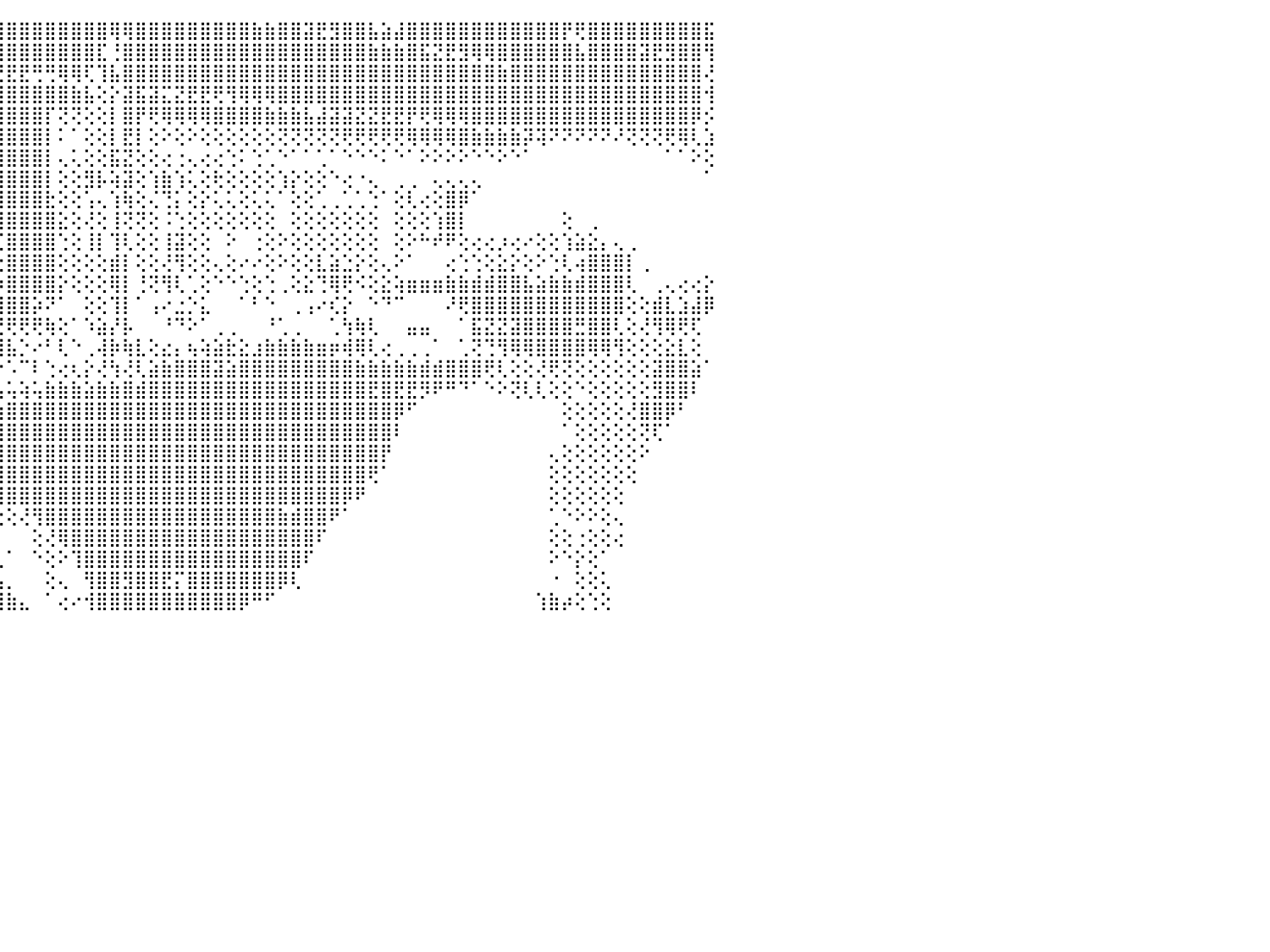

⣿⣿⣿⣿⣿⣿⣿⣿⣿⣿⣿⢿⢟⢝⣧⣇⢅⣿⢱⢕⢕⢸⣵⢅⢸⣯⣟⣰⣼⢟⢙⣡⣱⣷⣿⣿⣿⣿⣿⣿⣿⣿⣿⣿⣿⣿⣿⣿⣿⣿⣿⣿⣿⢿⢿⣿⣿⣿⣿⣿⣿⣿⣿⣿⣷⣷⣿⣿⣽⣟⣻⣿⣿⣧⣵⣼⣿⣿⣿⣿⣿⣿⣿⣿⣿⣿⣿⣿⡟⢟⣿⣿⣿⣿⣿⣿⣿⣿⣿⣯⠀
⢿⣿⣿⣿⣿⣿⣿⣿⣿⡏⢕⠕⢸⡕⣿⡿⢵⣿⢸⢑⢕⢕⣿⡧⢼⣟⣯⣵⢜⣾⣧⣿⣿⣿⣿⣿⣿⣿⣿⣿⣿⣿⣿⣿⣿⣿⣿⣿⣿⣿⣿⣿⣏⢘⣿⣿⣿⣿⣿⣿⣿⣿⣿⣿⣿⣿⣿⣿⣿⣿⣿⣿⣿⣷⣷⣷⣿⣯⣝⣟⣻⢿⢿⣿⣿⣿⣿⣿⣿⣧⣿⣿⣿⣿⣽⣟⣻⣿⣿⢻⠀
⣿⣿⣿⣿⣿⣿⣼⣿⣿⣷⢔⢕⢸⢏⣿⣇⢕⣿⡸⠜⢂⣹⣷⣷⣿⣻⣿⣿⢱⣿⢿⣿⣼⣿⣿⣿⣿⢿⢟⡟⢯⠝⢗⢙⢝⣟⣟⢛⢛⢿⢿⢏⢹⣧⣿⣿⣿⣿⣿⣿⣿⣿⣿⣿⣿⣿⣿⣿⣿⣿⣿⣿⣿⣿⣿⣿⣿⣿⣿⣿⣿⣿⣿⣷⣿⣿⣿⣿⣿⣿⣿⣿⣿⣿⣿⣿⣿⣿⣿⢜⠀
⣿⣿⣿⣿⣿⣿⣿⣿⣿⣿⣿⢘⢸⣧⣸⣟⣎⢱⣶⣻⣿⣿⣿⣿⣿⣿⣿⣧⣼⣿⢹⢿⡟⢿⠟⠗⢘⢅⢅⢄⢔⢕⣕⣧⣽⣿⣿⣿⣿⣿⣷⣧⢕⡕⣽⣯⣽⣍⣝⣟⣟⢟⢻⢿⢿⢿⣿⣿⣿⣿⣿⣿⣿⣿⣿⣿⣿⣿⣿⣿⣿⣿⣿⣿⣿⣿⣿⣿⣿⣿⣿⣿⣿⣿⣿⣿⣿⣿⣿⢺⠀
⣿⣿⣿⣿⣿⣿⢻⣿⣿⡼⢟⣎⣽⣷⡇⢹⡇⠜⣺⣿⣿⣿⣿⣿⢿⡟⢻⠏⢕⢑⢅⢅⢔⢔⢕⢕⢕⠕⢅⠕⢑⠝⣿⣿⣿⣿⣿⣿⡏⢝⢝⢕⢕⡇⣿⡟⢟⢿⢿⢿⢿⣿⣿⣿⣿⣷⣷⣷⣧⣼⣽⣽⣝⣝⣟⣟⡟⢟⢿⢿⢿⣿⣿⣿⣿⣿⣿⣿⣿⣿⣿⣿⣿⣿⣿⣿⣿⣿⡿⡪⠀
⢧⡿⢻⢿⢝⢕⢕⢜⣿⣿⣿⣿⣿⣿⢑⠸⣃⢧⢟⢟⠏⢝⢙⢅⢅⢔⢕⢕⢕⢕⢕⢑⢕⢕⢕⢔⢔⢔⢀⠀⠀⠁⣿⣿⣿⣿⣿⣿⡇⠅⠁⢕⢕⡇⣟⡇⢕⠕⢕⠕⢕⢕⢕⢕⢕⢕⢝⢝⢝⢝⢝⢟⢟⢟⢟⢟⢿⢿⢿⢿⣿⣷⣷⣷⣷⡽⢽⠝⠝⠝⠝⠝⠜⢝⢝⢝⢟⢿⢇⣱⠀
⢕⢕⢕⢕⢕⢅⢕⢕⢹⣿⣿⢿⢟⠏⢙⢑⢅⢅⢔⢕⢕⢕⢑⢕⢕⢕⢕⢔⢄⢄⢕⠑⠑⠑⠑⠑⠑⠑⠀⠀⠀⠀⢻⣿⣿⣿⣿⣿⡇⢄⢅⢕⢕⣯⣝⢕⢕⢔⢐⢄⢔⢔⢑⠅⢑⢁⠑⠁⠁⢁⠁⠑⠑⠑⠅⠑⠁⠕⠕⠕⠕⠑⠑⠕⠑⠁⠀⠀⠀⠀⠀⠀⠀⠀⠀⠀⠁⠁⠕⢕⠀
⢕⢕⠕⢕⠕⠄⢅⢑⢕⢄⢕⢔⢕⢕⢕⢕⢅⠁⠀⠐⠑⠑⠑⠁⠁⢕⢕⣕⢕⢕⠀⠀⠀⠀⢀⢀⠀⢕⠀⢄⠀⣰⣾⣿⣿⣿⣿⣿⡇⢕⢕⣻⡧⢵⣽⢕⢱⣷⢱⢅⢕⢗⢕⢕⢕⢕⢱⡕⢕⢕⠑⢔⠐⢄⠀⢀⢀⠀⢄⢄⢄⢄⠀⠀⠀⠀⠀⠀⠀⠀⠀⠀⠀⠀⠀⠀⠀⠀⠀⠁⠀
⢇⡑⢀⢄⢠⠄⢐⠐⢕⢅⠀⢅⢅⢅⢅⢕⢕⢕⠄⠀⠀⠀⢄⢠⢄⠵⢜⣿⡷⢕⠀⢔⠕⠔⠕⠱⠔⠕⢕⢕⢐⢘⢻⣿⣿⣿⣿⣿⣗⢕⢕⢡⢄⢱⢷⢕⢌⢙⡅⢕⡕⢅⢅⢕⢅⢅⠁⢕⢕⢁⢀⢁⢁⢑⠁⢕⢇⢔⢕⣿⡿⠁⠀⠀⠀⠀⠀⠀⠀⠀⠀⠀⠀⠀⠀⠀⠀⠀⠀⠀⠀
⣹⣯⣹⣝⡕⢔⢕⢕⢕⢕⢕⢕⣕⢕⢕⢕⢕⢕⢕⠆⠔⢑⢕⢜⠉⢕⢁⣿⣏⢕⢄⢔⢔⢕⣿⢿⣿⡇⢕⢕⢕⢕⣿⣿⢿⣿⣿⣿⣿⣕⢕⢜⢕⢸⢝⢝⢕⠨⢑⢕⢕⢕⢕⢕⢕⢕⠀⢕⢕⢕⢕⢕⢕⢕⠀⢕⢕⢕⢱⣿⡇⠀⠀⠀⠀⠀⠀⠀⢕⠀⢀⠀⠀⠀⠀⠀⠀⠀⠀⠀⠀
⡿⢟⢟⢟⢟⢟⢕⢕⢕⢕⢕⢸⢿⢇⢇⢕⢕⢕⢕⢅⢕⢕⢕⢕⠀⢕⢕⢬⣽⡕⠕⠕⢅⠀⣿⢸⡇⢇⢕⢕⢕⠀⢟⢆⢌⣿⣿⣿⣿⢑⢕⢸⡇⢹⢇⢕⢕⢸⣽⢕⢕⠀⠕⠀⢐⢕⠕⢕⢕⢕⢕⢕⢕⢕⠀⢕⠕⠓⠞⠟⢕⢔⢔⡰⢔⠔⢕⢕⢱⣵⣕⡄⢄⢀⠀⠀⠀⠀⠀⠀⠀
⢷⠷⠾⠷⠕⢗⢑⢱⢷⢞⢙⠙⠛⠛⢻⢱⢵⢵⢵⣵⡵⠵⠵⠧⠵⠵⠕⣜⢟⢇⢕⢕⢕⢄⠙⠜⠕⠕⢕⢕⢕⠀⢰⢕⢕⣿⣿⣿⣿⢕⢕⢕⢕⣾⡇⢕⢕⢜⢻⢕⢕⢄⢕⠔⠔⢕⠕⢕⢕⣇⣵⣑⡕⢕⢄⠕⠁⠀⠀⢔⢑⢑⢕⣕⡕⢕⠕⢑⢇⢴⣿⣿⣿⡇⢀⠀⠀⠀⠀⠀⠀
⠞⠕⢀⣄⣠⣕⢕⢕⢕⢇⠕⢑⡤⠔⢕⣕⣕⣕⡵⢿⣧⡰⢔⢀⢀⢀⢀⢑⢕⢕⢕⠕⢅⣕⠕⢕⢕⢕⢕⢕⠕⠐⢱⡇⠱⣿⣿⣿⣿⡕⢕⢕⢕⢿⡇⢘⢝⢻⢇⢁⢕⠑⠑⢑⢕⢑⢀⢕⣕⢙⢿⢟⠪⢕⣕⢵⣶⣶⣶⣷⣷⣾⣾⣿⣿⣧⣵⣷⣷⣾⣿⣿⣿⢇⠀⢀⢄⢔⢔⡕⠀
⠀⠀⠀⠅⠍⢅⢀⠠⢄⡕⢄⢾⣿⣿⣿⣿⣿⣿⣿⣷⣾⣷⣾⣿⣷⣿⣷⣶⣷⢕⢕⡄⡸⡿⡇⠑⢑⢑⠑⠑⠄⢀⢜⣯⣸⣿⣿⡵⠝⠁⠀⢕⢕⢹⡇⠁⢠⠔⣐⡑⣅⠀⠀⠁⠃⠑⠀⢀⢠⠔⢎⡕⠀⠑⠙⠉⠀⠀⠀⠜⢟⣿⣿⣿⣿⣿⣿⣿⣿⣿⣿⣿⣿⢕⢕⣾⣇⣱⣼⡿⠀
⣀⡀⢐⢀⢔⠑⢑⢕⠑⠑⠁⠀⢻⢿⢿⢟⠀⠹⠿⠿⢿⢿⠿⠿⠿⠿⠿⠿⠿⢕⢕⠀⠋⠉⢱⠅⠑⠚⠀⠀⠄⠀⠕⠝⢝⢟⢟⢟⢷⢕⠁⠱⣵⡜⡧⠀⠀⠘⠙⠕⠁⢀⢀⠀⠀⠘⢁⢀⠀⠀⢁⢳⢷⢇⠀⠀⣤⣤⠀⠀⠁⣯⣝⣝⣽⣿⣿⣿⣿⣛⣿⣿⢇⢕⢜⢻⢿⢟⢏⠀⠀
⢑⢔⢕⢳⢧⢴⢵⢅⢄⢄⢄⠁⠀⠄⠄⠄⠀⠀⠀⠀⠐⠀⠀⠐⢐⢐⠁⠁⢅⣕⣕⢕⢔⢔⢕⢄⢀⢐⢄⢀⢀⢅⢕⠽⢿⣧⡑⠔⠃⢇⠑⢀⢼⡷⢷⣇⢕⣔⡄⢦⢵⣵⣗⣕⣰⣷⣷⣷⣷⣶⡶⢾⢿⢇⢔⢀⢀⢀⠁⠀⢁⢝⢙⢻⢿⢿⣿⣿⣿⣿⢿⢿⢻⢕⢕⢕⣕⣇⢕⠀⠀
⢕⢕⢕⢕⢕⢕⢕⢕⢕⢕⢕⢕⢕⢕⢔⢔⢄⢄⢄⢄⢄⢄⢄⢄⢄⢄⢄⢄⢱⢽⢾⣻⣿⣿⣿⣷⣷⣿⣯⣽⣽⣝⡕⠐⠖⠡⠉⠇⢑⢔⢆⡕⢜⢳⢜⢇⣵⣷⣿⣿⣿⣽⣵⣿⣿⣿⣿⣿⣿⣿⣿⣿⣷⣷⣷⣷⣷⣾⣾⣿⣿⣿⢟⢇⢕⢕⢜⢟⢝⢕⢕⢕⢕⢕⢕⣽⣿⣿⣵⠁⠀
⣕⣑⣵⣵⣕⣑⣱⣵⣥⣥⣥⣥⣱⣵⣵⣵⣧⢵⣵⣷⣷⣷⣷⣷⣷⣷⣷⣾⣷⣾⣧⣷⣵⣶⣿⣿⣷⣾⡿⢿⢟⢝⢕⢅⢡⢥⢵⢥⣷⣷⣷⣵⣷⣷⣿⣾⣿⣿⣿⣿⣿⣿⣿⣿⣿⣿⣿⣿⣿⣿⣿⣿⣿⣟⣿⣟⣟⡻⠟⠛⠙⠁⠑⠕⢝⢇⢇⢕⢕⠑⢕⢕⢕⢕⢕⣻⣿⣿⠇⠀⠀
⣿⣿⣿⣿⣿⣿⣿⣿⣿⣿⣿⣿⣿⣿⣿⢿⠿⠿⢿⡿⡿⢿⢿⢿⣿⣿⣿⣿⣿⣿⣿⣿⣿⣿⣿⣿⣿⣿⣿⣿⣷⣷⣷⣷⣷⣿⣿⣿⣿⣿⣿⣿⣿⣿⣿⣿⣿⣿⣿⣿⣿⣿⣿⣿⣿⣿⣿⣿⣿⣿⣿⣿⣿⣿⣿⡿⠋⠀⠀⠀⠀⠀⠀⠀⠀⠀⠀⠀⢕⢕⢕⢕⢕⢜⣿⣿⡿⠃⠀⠀⠀
⣿⣿⣿⣿⣿⣿⣿⣿⣿⣿⣿⣿⣿⣵⣕⣱⣑⣵⣵⣵⣼⣵⣷⣿⣿⣿⣿⣿⣿⣿⣿⣿⣿⣿⣿⣿⣿⣿⣿⣿⣿⣿⣿⣿⣿⣿⣿⣿⣿⣿⣿⣿⣿⣿⣿⣿⣿⣿⣿⣿⣿⣿⣿⣿⣿⣿⣿⣿⣿⣿⣿⣿⣿⣿⣿⠇⠀⠀⠀⠀⠀⠀⠀⠀⠀⠀⠀⠀⠁⢕⢕⢕⢕⢕⢝⢏⠁⠀⠀⠀⠀
⣿⣿⣿⣿⣿⣿⣿⣿⣿⣿⣿⣿⣿⣿⣿⣿⣿⣿⣿⣿⣿⣿⣿⣿⣿⣿⣿⣿⣿⣿⣿⣿⣿⣿⣿⣿⣿⣿⣿⣿⣿⣿⣿⣿⣿⣿⣿⣿⣿⣿⣿⣿⣿⣿⣿⣿⣿⣿⣿⣿⣿⣿⣿⣿⣿⣿⣿⣿⣿⣿⣿⣿⣿⣿⡟⠀⠀⠀⠀⠀⠀⠀⠀⠀⠀⠀⠀⢄⢕⢕⢕⢕⢕⢕⠕⠀⠀⠀⠀⠀⠀
⣿⣿⣿⣿⣿⣿⣿⣿⣿⣿⣿⣿⣿⣿⣿⣿⣿⣿⣿⣿⣿⣿⣿⣿⣿⣿⣿⣿⣿⣿⣿⣿⣿⣿⣿⣿⣿⣿⣿⣿⣿⣿⣿⣿⣿⣿⣿⣿⣿⣿⣿⣿⣿⣿⣿⣿⣿⣿⣿⣿⣿⣿⣿⣿⣿⣿⣿⣿⣿⣿⣿⣿⣿⢟⠁⠀⠀⠀⠀⠀⠀⠀⠀⠀⠀⠀⠀⢕⢕⢕⢕⢕⢕⢕⠀⠀⠀⠀⠀⠀⠀
⣿⣿⣿⣿⣿⣿⣿⣿⣿⣿⣿⣿⣿⣿⣿⣿⣿⣿⣿⣿⣿⣿⣿⣿⣿⣿⣿⣿⣿⣿⣿⣿⣿⣿⣿⣿⣿⣿⣿⣿⣿⣿⣿⣿⣿⣿⣿⣿⣿⣿⣿⣿⣿⣿⣿⣿⣿⣿⣿⣿⣿⣿⣿⣿⣿⣿⣿⣿⣿⣿⣿⡿⠟⠀⠀⠀⠀⠀⠀⠀⠀⠀⠀⠀⠀⠀⠀⢕⢕⢕⢕⢕⢕⠀⠀⠀⠀⠀⠀⠀⠀
⣿⣿⣿⣿⣿⣿⣿⣿⣿⣿⣿⣿⣿⣿⣿⣿⣿⣿⣿⣿⣿⣿⣿⣿⣿⣿⣿⣿⣿⣿⣿⣿⣿⣿⣿⣿⣿⣿⣿⣿⣿⣿⣿⢏⢕⢕⢜⢻⣿⣿⣿⣿⣿⣿⣿⣿⣿⣿⣿⣿⣿⣿⣿⣿⣿⣿⣷⣾⣿⣿⠟⠁⠀⠀⠀⠀⠀⠀⠀⠀⠀⠀⠀⠀⠀⠀⠀⢁⠑⠕⠕⢕⢄⠀⠀⠀⠀⠀⠀⠀⠀
⣿⣿⣿⣿⣿⣿⣿⣿⣿⣿⣿⣿⣿⣿⣿⣿⣿⣿⣿⣿⣿⣿⣿⣿⣿⣿⣿⣿⣿⣿⣿⣿⣿⣿⣿⣿⣿⣿⣿⣿⣿⣿⣿⡇⠀⠀⠀⢕⢜⢿⣿⣿⣿⣿⣿⣿⣿⣿⣿⣿⣿⣿⣿⣿⣿⣿⣿⣿⣿⠏⠀⠀⠀⠀⠀⠀⠀⠀⠀⠀⠀⠀⠀⠀⠀⠀⠀⢕⢕⢐⢕⢕⢔⠀⠀⠀⠀⠀⠀⠀⠀
⣿⣿⣿⣿⣿⣿⣿⣿⣿⣿⣿⣿⣿⣿⣿⣿⣿⣿⣿⣿⣿⣿⣿⣿⣿⣿⣿⣿⣯⣿⣿⣿⣿⣿⣿⣿⣿⣿⣿⣿⣿⣿⣿⣧⢀⠁⠀⠑⢕⠕⢹⣿⣿⣿⣿⣿⣿⣿⣿⣿⣿⣿⣿⣿⣿⣿⣿⣿⠏⠀⠀⠀⠀⠀⠀⠀⠀⠀⠀⠀⠀⠀⠀⠀⠀⠀⠀⠕⠑⡕⢕⠁⠀⠀⠀⠀⠀⠀⠀⠀⠀
⣿⣿⣿⣿⣿⣿⣿⣿⣿⣿⣿⣿⣿⣿⣿⣿⣿⣿⣿⣿⣿⣿⣿⣿⣿⣿⣿⣿⣿⣿⣿⣿⣿⣿⣿⣿⣿⣿⣿⣿⣿⣿⣿⣿⣧⡀⠀⠀⢕⢄⠀⢻⣿⣿⣻⣿⣿⣟⡍⣿⣿⣿⣿⣿⣿⣿⡿⢇⠀⠀⠀⠀⠀⠀⠀⠀⠀⠀⠀⠀⠀⠀⠀⠀⠀⠀⠀⠐⠀⢕⢕⢅⠀⠀⠀⠀⠀⠀⠀⠀⠀
⣿⣿⣿⣿⣿⣿⣿⣿⣿⣿⣿⣿⣿⣿⣿⣿⣿⣿⣿⣿⣿⣿⣿⣿⣿⣿⣿⣿⣿⣿⣿⣿⣿⣿⣿⣿⣿⣿⣿⣿⣿⣿⣿⣿⣿⣷⣄⠀⠁⢔⠔⢺⣿⣿⣿⣿⣿⣿⣿⣿⣿⣿⣿⡿⠛⠋⠀⠀⠀⠀⠀⠀⠀⠀⠀⠀⠀⠀⠀⠀⠀⠀⠀⠀⠀⠀⢱⣷⡴⢕⢑⢕⠀⠀⠀⠀⠀⠀⠀⠀⠀
⠀⠀⠀⠀⠀⠀⠀⠀⠀⠀⠀⠀⠀⠀⠀⠀⠀⠀⠀⠀⠀⠀⠀⠀⠀⠀⠀⠀⠀⠀⠀⠀⠀⠀⠀⠀⠀⠀⠀⠀⠀⠀⠀⠀⠀⠀⠀⠀⠀⠀⠀⠀⠀⠀⠀⠀⠀⠀⠀⠀⠀⠀⠀⠀⠀⠀⠀⠀⠀⠀⠀⠀⠀⠀⠀⠀⠀⠀⠀⠀⠀⠀⠀⠀⠀⠀⠀⠀⠀⠀⠀⠀⠀⠀⠀⠀⠀⠀⠀⠀⠀